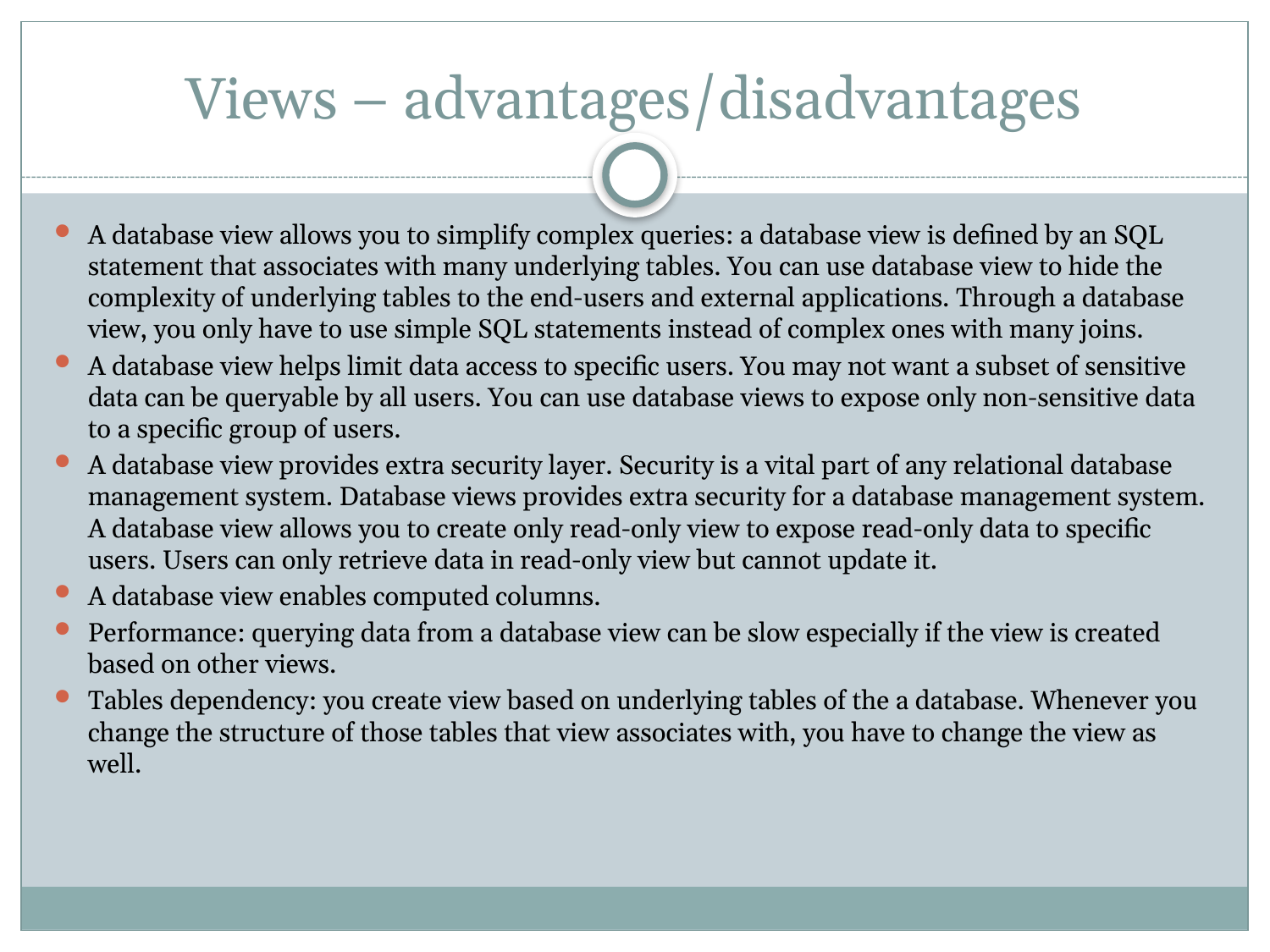

# Views – advantages/disadvantages
A database view allows you to simplify complex queries: a database view is defined by an SQL statement that associates with many underlying tables. You can use database view to hide the complexity of underlying tables to the end-users and external applications. Through a database view, you only have to use simple SQL statements instead of complex ones with many joins.
A database view helps limit data access to specific users. You may not want a subset of sensitive data can be queryable by all users. You can use database views to expose only non-sensitive data to a specific group of users.
A database view provides extra security layer. Security is a vital part of any relational database management system. Database views provides extra security for a database management system. A database view allows you to create only read-only view to expose read-only data to specific users. Users can only retrieve data in read-only view but cannot update it.
A database view enables computed columns.
Performance: querying data from a database view can be slow especially if the view is created based on other views.
Tables dependency: you create view based on underlying tables of the a database. Whenever you change the structure of those tables that view associates with, you have to change the view as well.